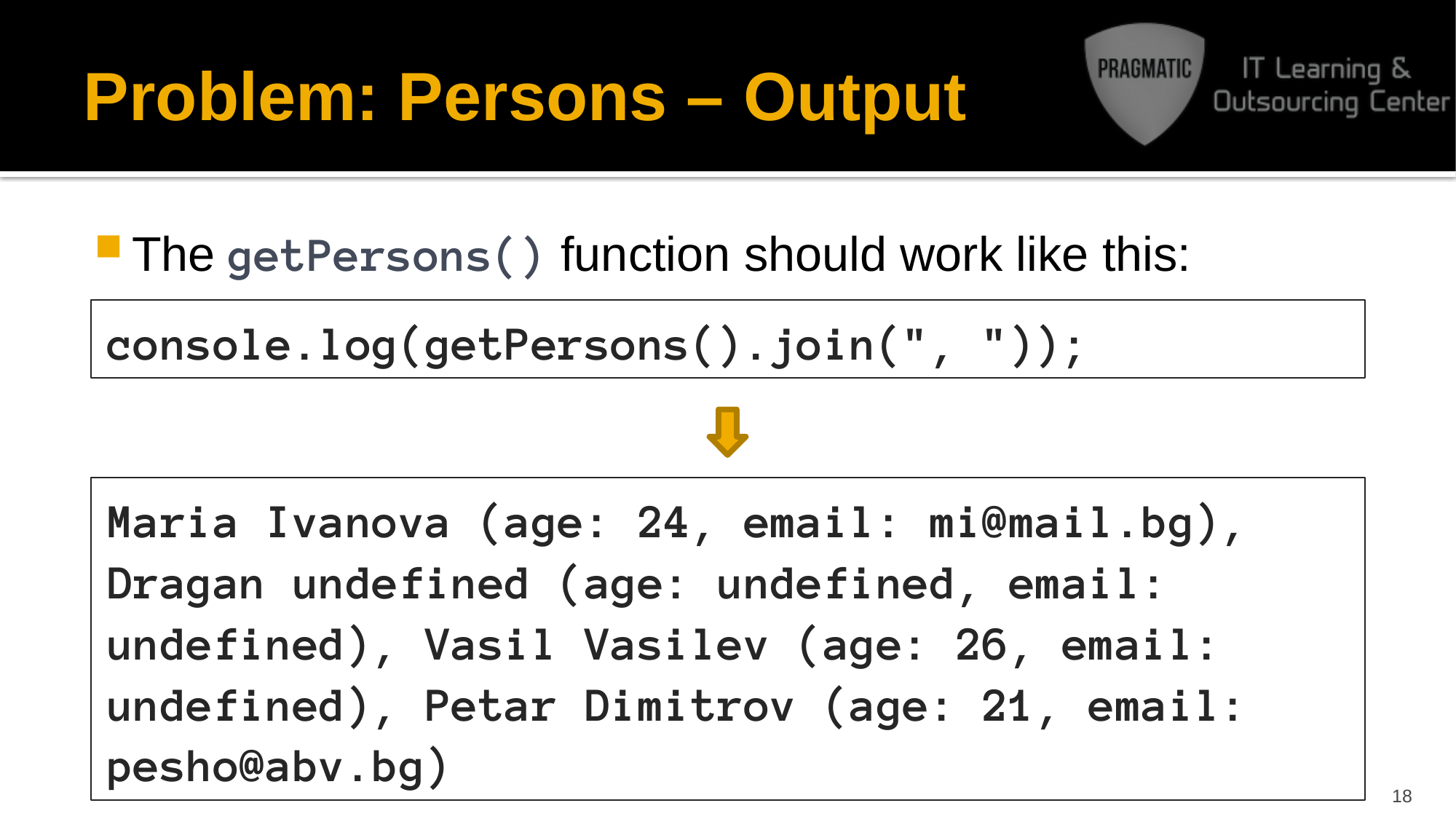

# Problem: Persons – Output
The getPersons() function should work like this:
console.log(getPersons().join(", "));

Maria Ivanova (age: 24, email: mi@mail.bg), Dragan undefined (age: undefined, email: undefined), Vasil Vasilev (age: 26, email: undefined), Petar Dimitrov (age: 21, email: pesho@abv.bg)
18